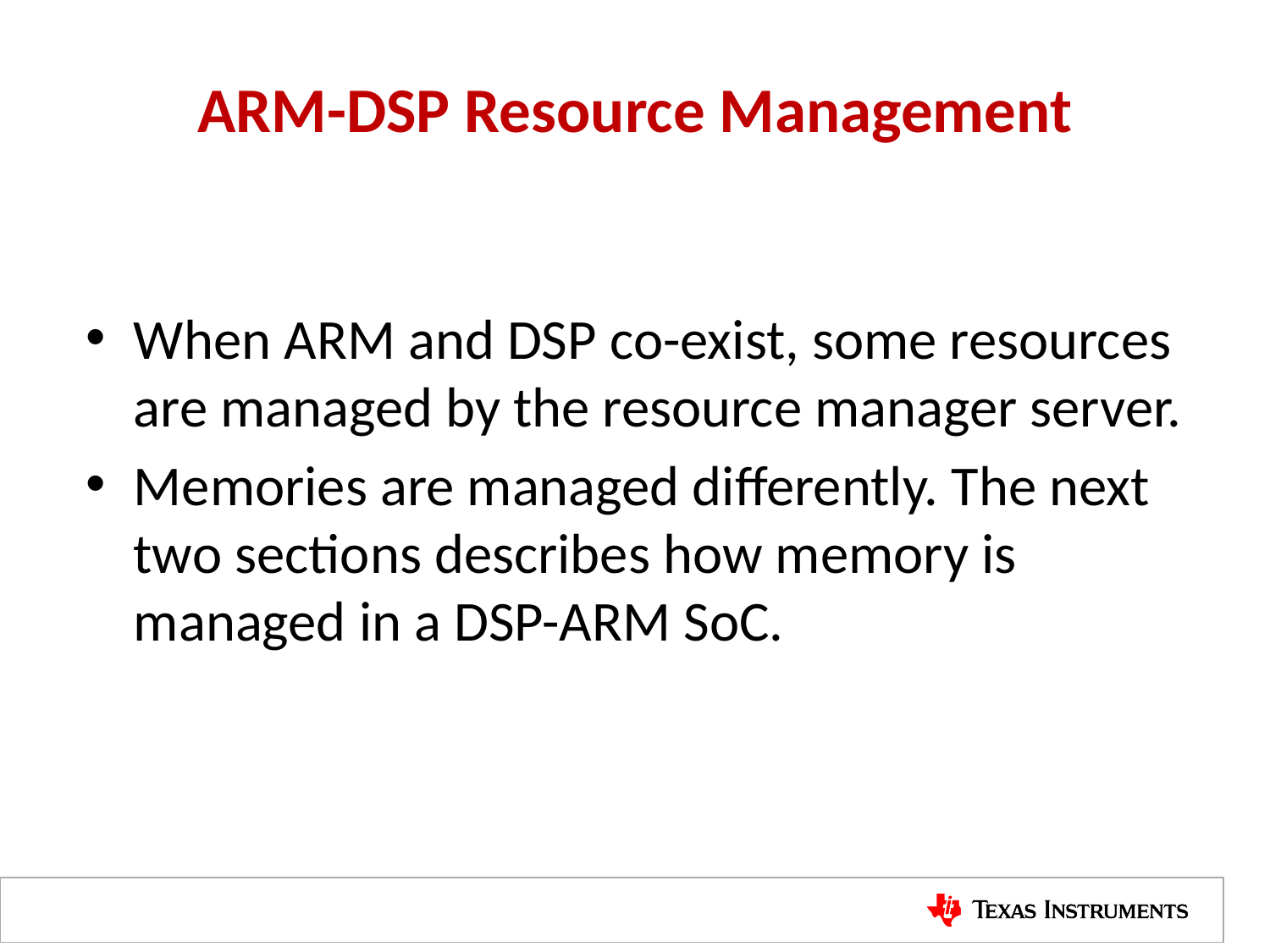

# ARM-DSP Resource Management
When ARM and DSP co-exist, some resources are managed by the resource manager server.
Memories are managed differently. The next two sections describes how memory is managed in a DSP-ARM SoC.